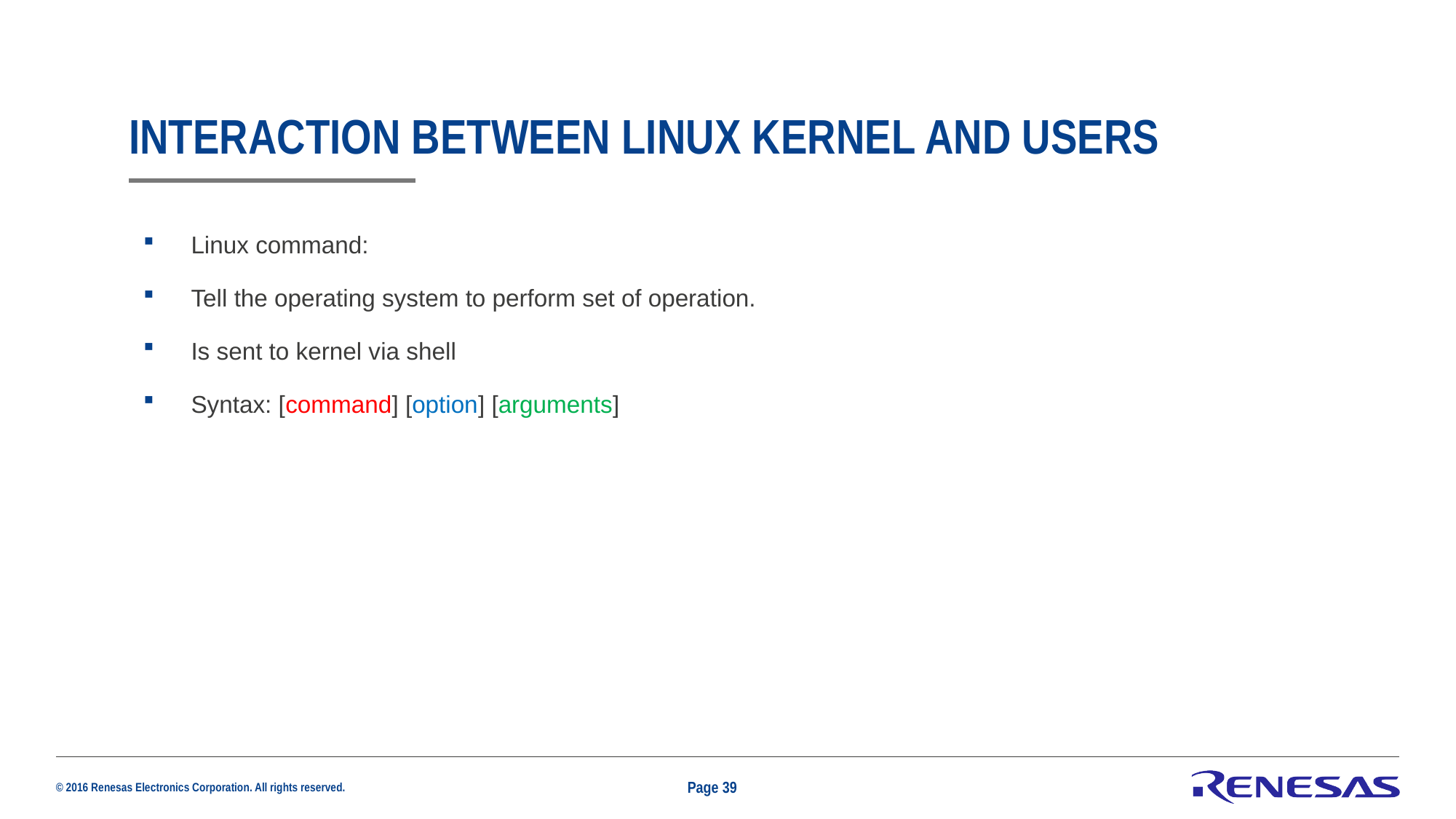

# Interaction between Linux kernel and users
Linux command:
Tell the operating system to perform set of operation.
Is sent to kernel via shell
Syntax: [command] [option] [arguments]
Page 39